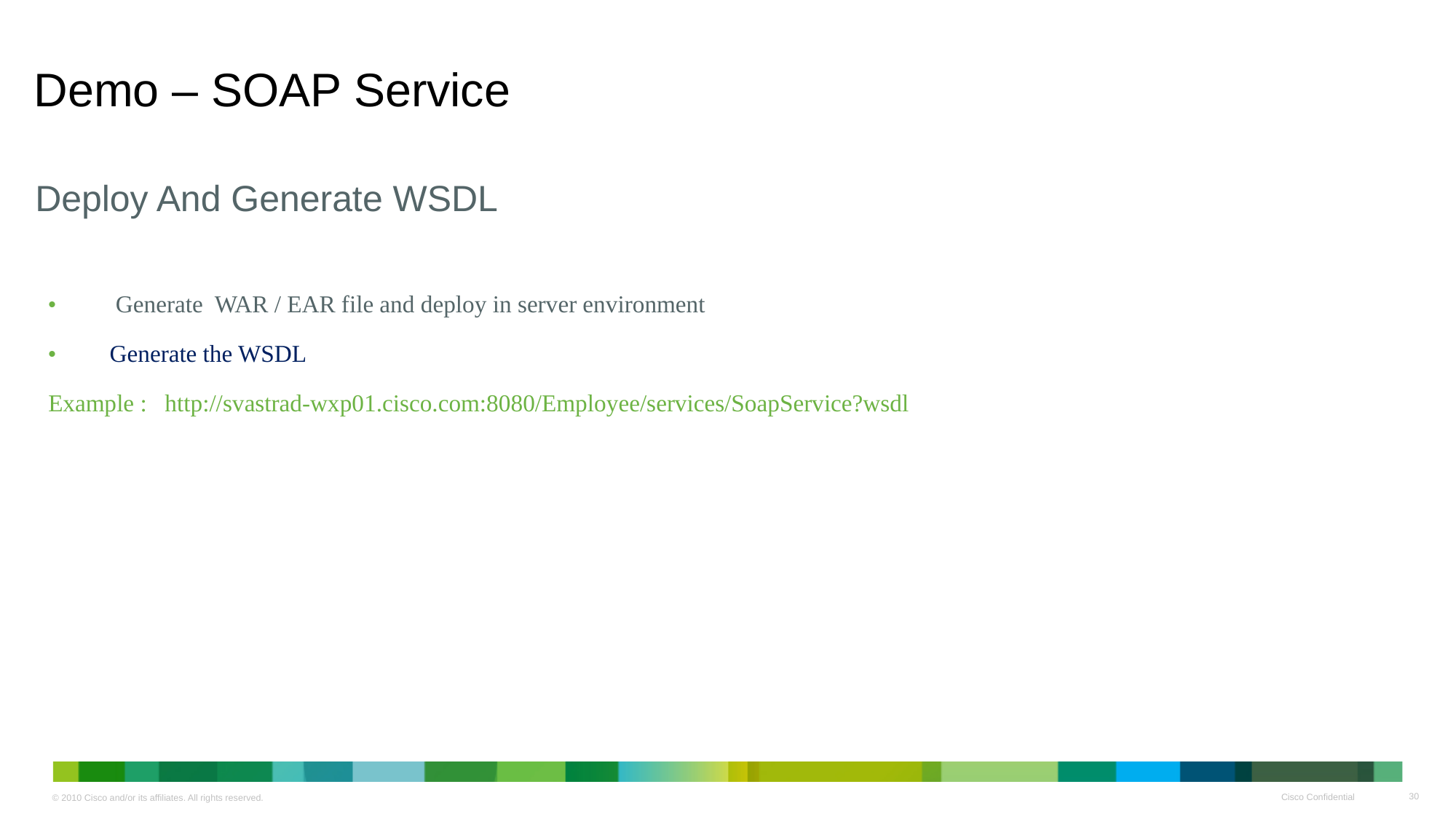

# Demo – SOAP Service
Deploy And Generate WSDL

 Generate  WAR / EAR file and deploy in server environment
Generate the WSDL
Example :   http://svastrad-wxp01.cisco.com:8080/Employee/services/SoapService?wsdl